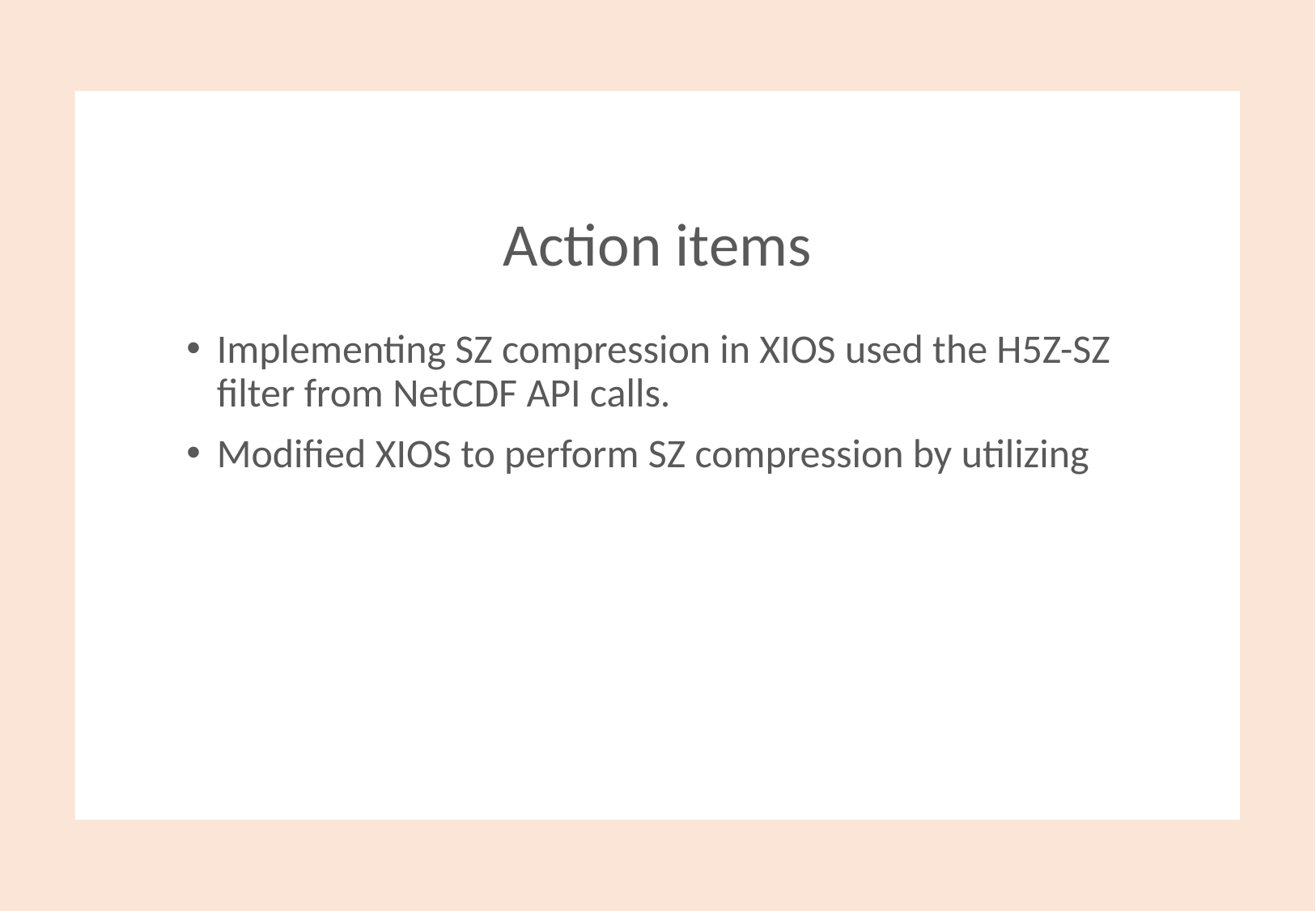

# Action items
Implementing SZ compression in XIOS used the H5Z-SZ filter from NetCDF API calls.
Modified XIOS to perform SZ compression by utilizing